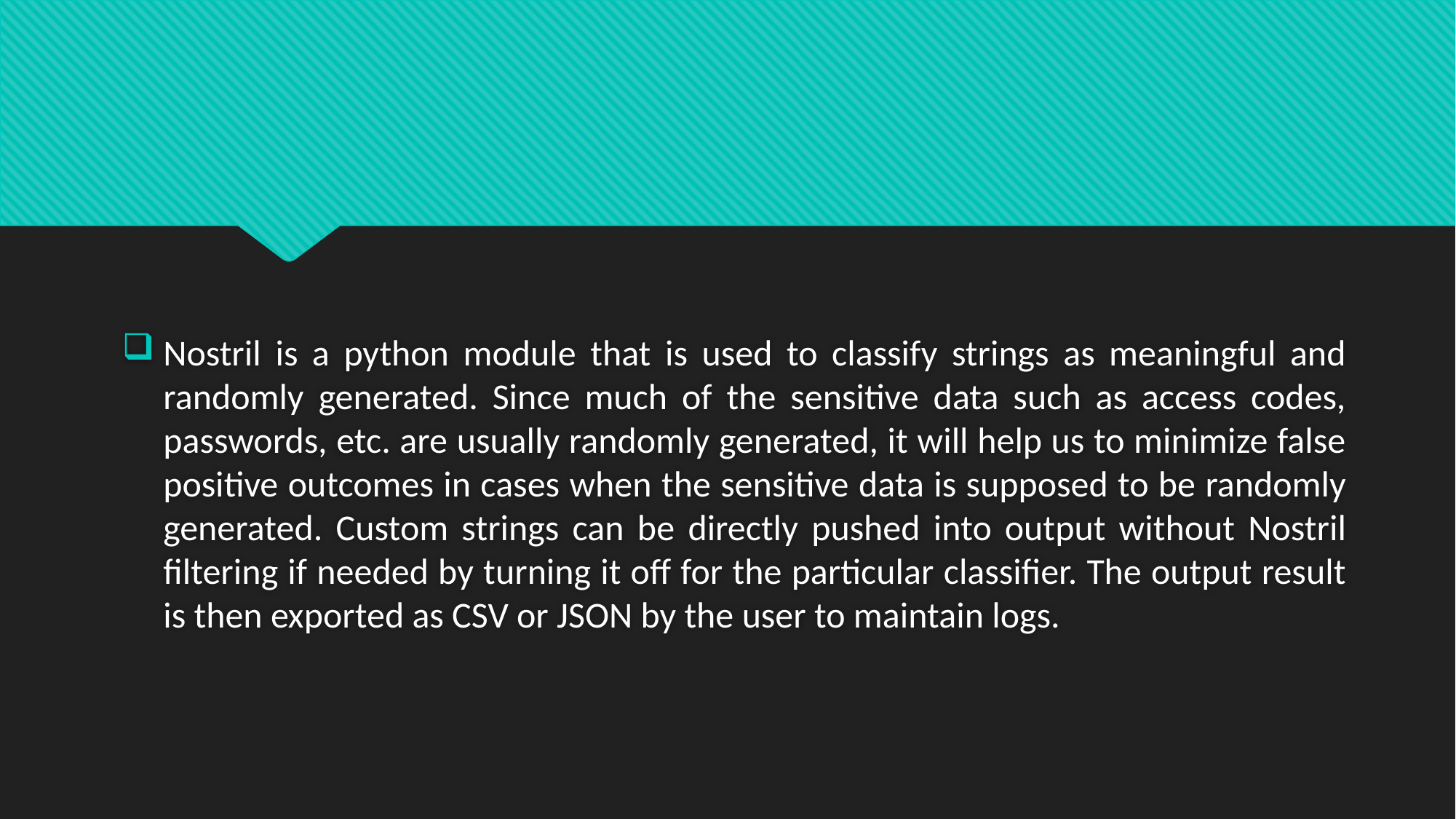

Nostril is a python module that is used to classify strings as meaningful and randomly generated. Since much of the sensitive data such as access codes, passwords, etc. are usually randomly generated, it will help us to minimize false positive outcomes in cases when the sensitive data is supposed to be randomly generated. Custom strings can be directly pushed into output without Nostril filtering if needed by turning it off for the particular classifier. The output result is then exported as CSV or JSON by the user to maintain logs.